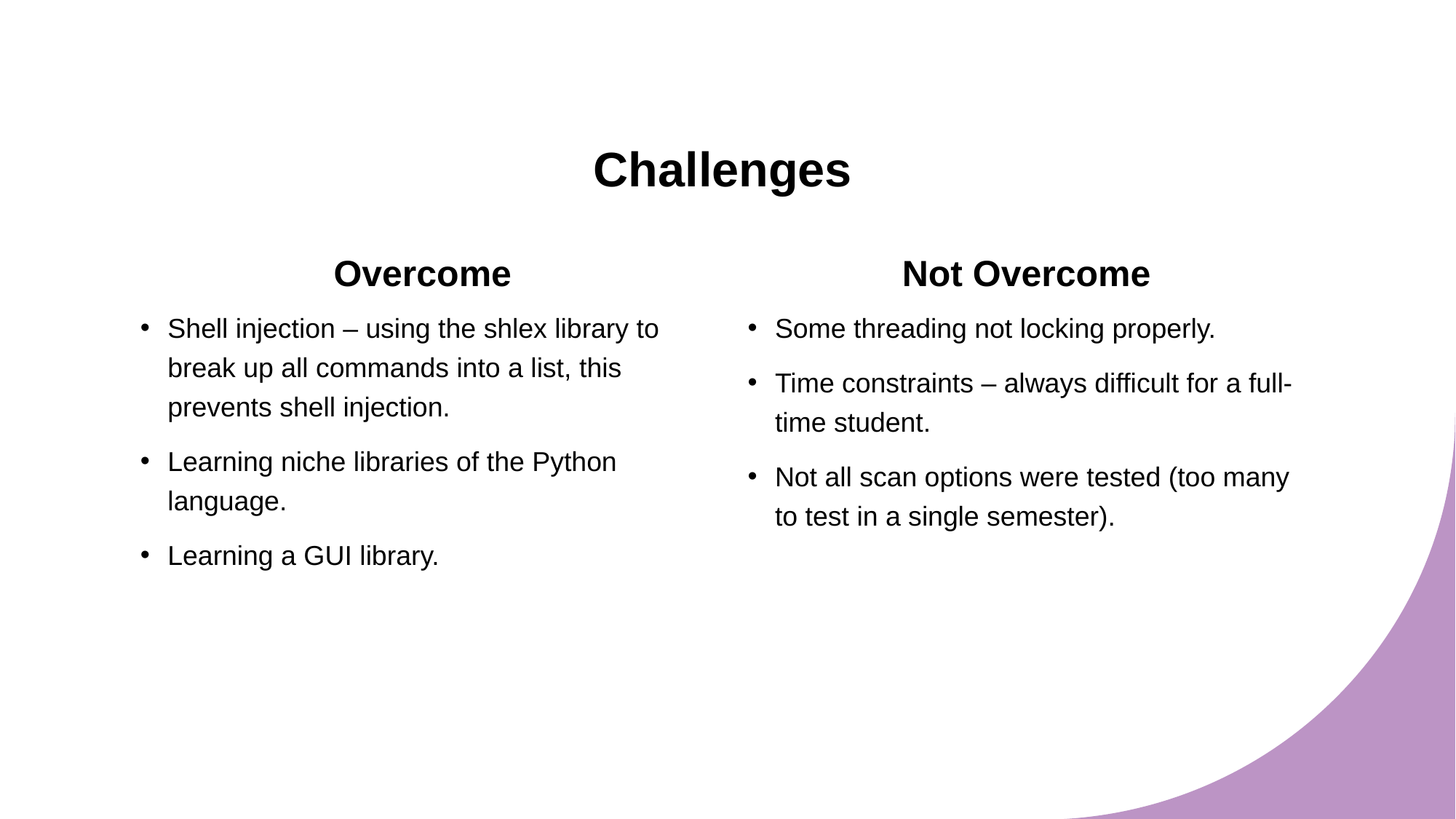

# Challenges
Overcome
Not Overcome
Shell injection – using the shlex library to break up all commands into a list, this prevents shell injection.
Learning niche libraries of the Python language.
Learning a GUI library.

Some threading not locking properly.
Time constraints – always difficult for a full-time student.
Not all scan options were tested (too many to test in a single semester).